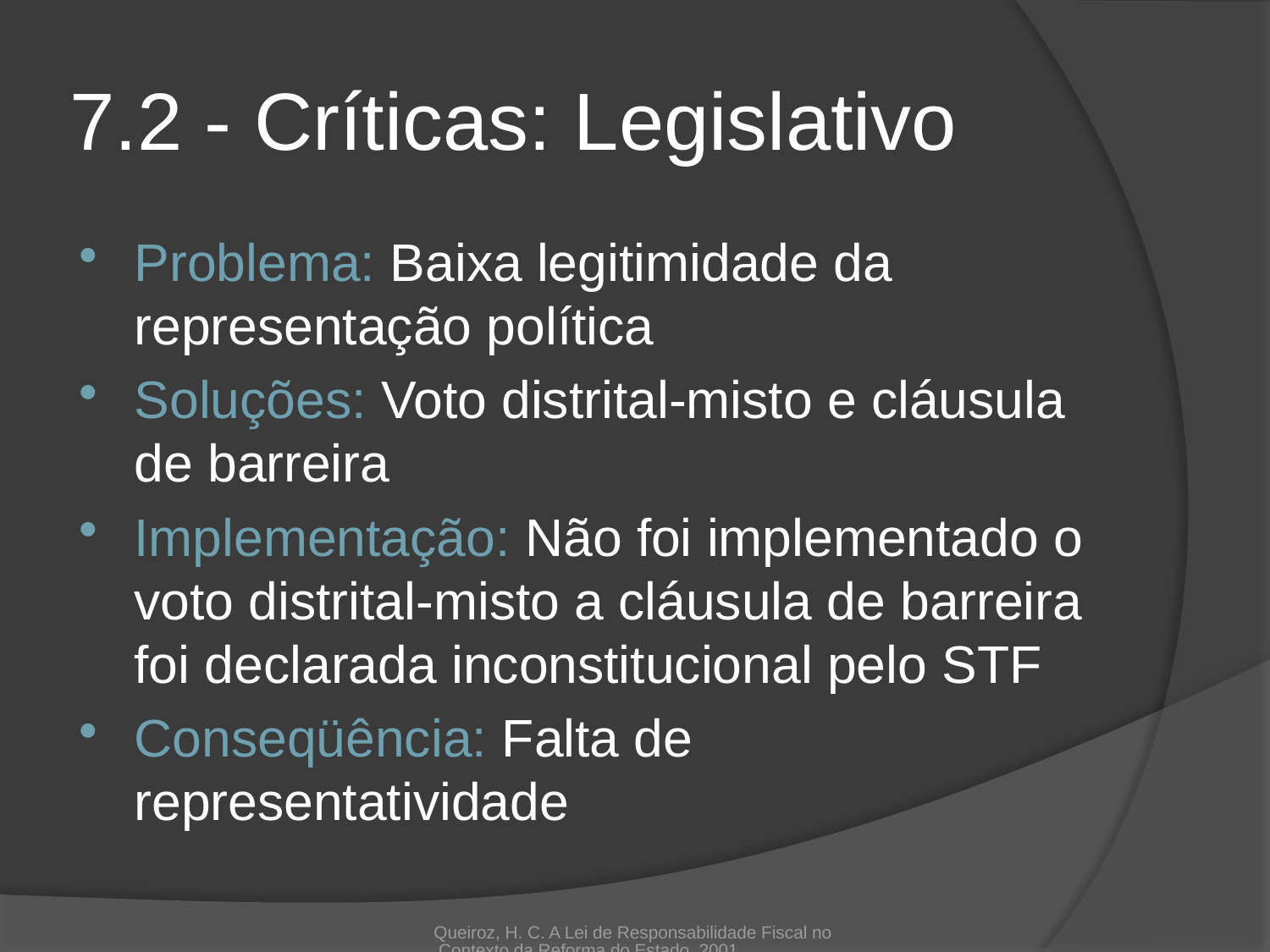

# 7.2 - Críticas: Legislativo
Problema: Baixa legitimidade da representação política
Soluções: Voto distrital-misto e cláusula de barreira
Implementação: Não foi implementado o voto distrital-misto a cláusula de barreira foi declarada inconstitucional pelo STF
Conseqüência: Falta de representatividade

Queiroz, H. C. A Lei de Responsabilidade Fiscal no Contexto da Reforma do Estado, 2001